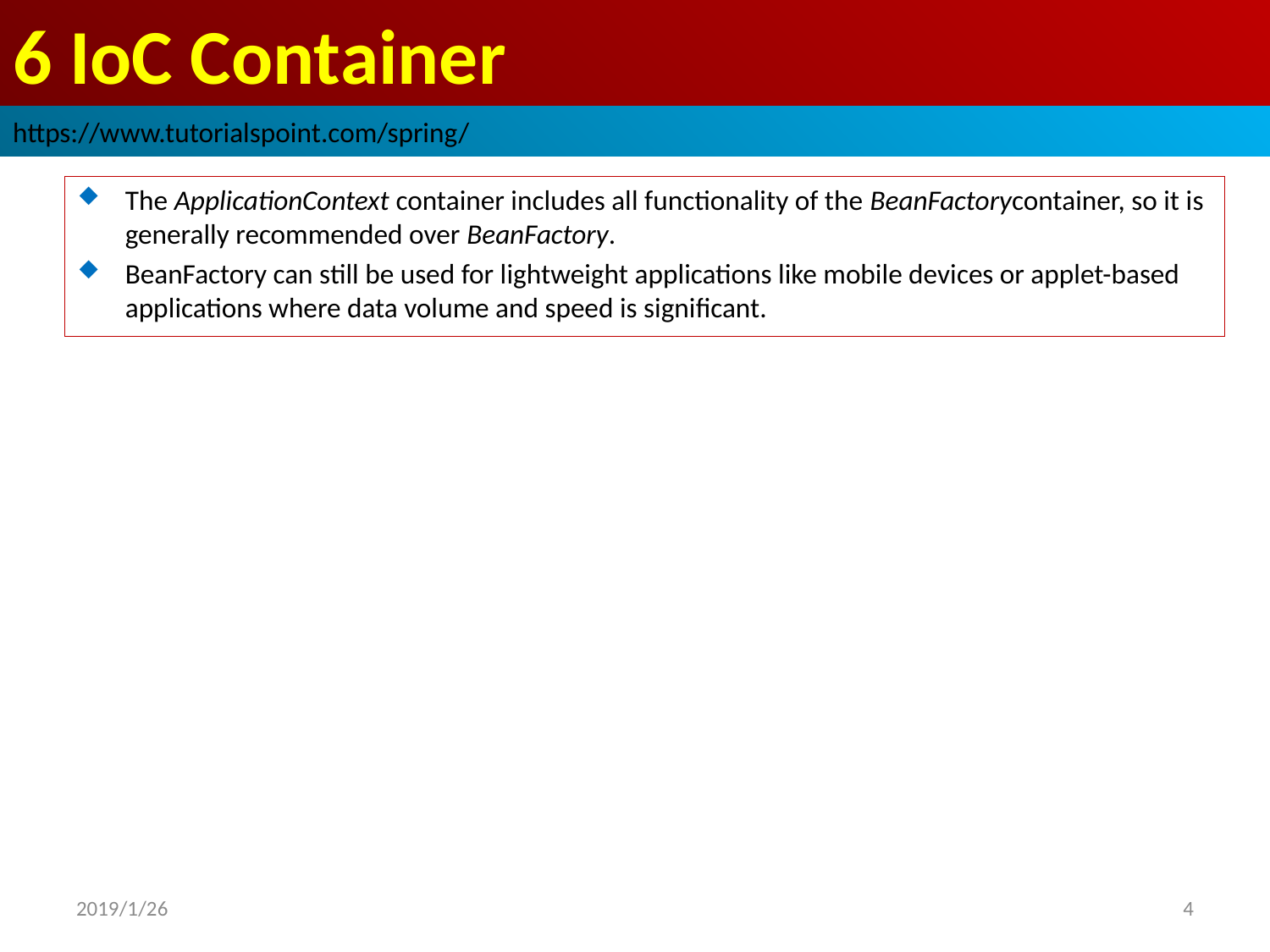

# 6 IoC Container
https://www.tutorialspoint.com/spring/
The ApplicationContext container includes all functionality of the BeanFactorycontainer, so it is generally recommended over BeanFactory.
BeanFactory can still be used for lightweight applications like mobile devices or applet-based applications where data volume and speed is significant.
2019/1/26
4